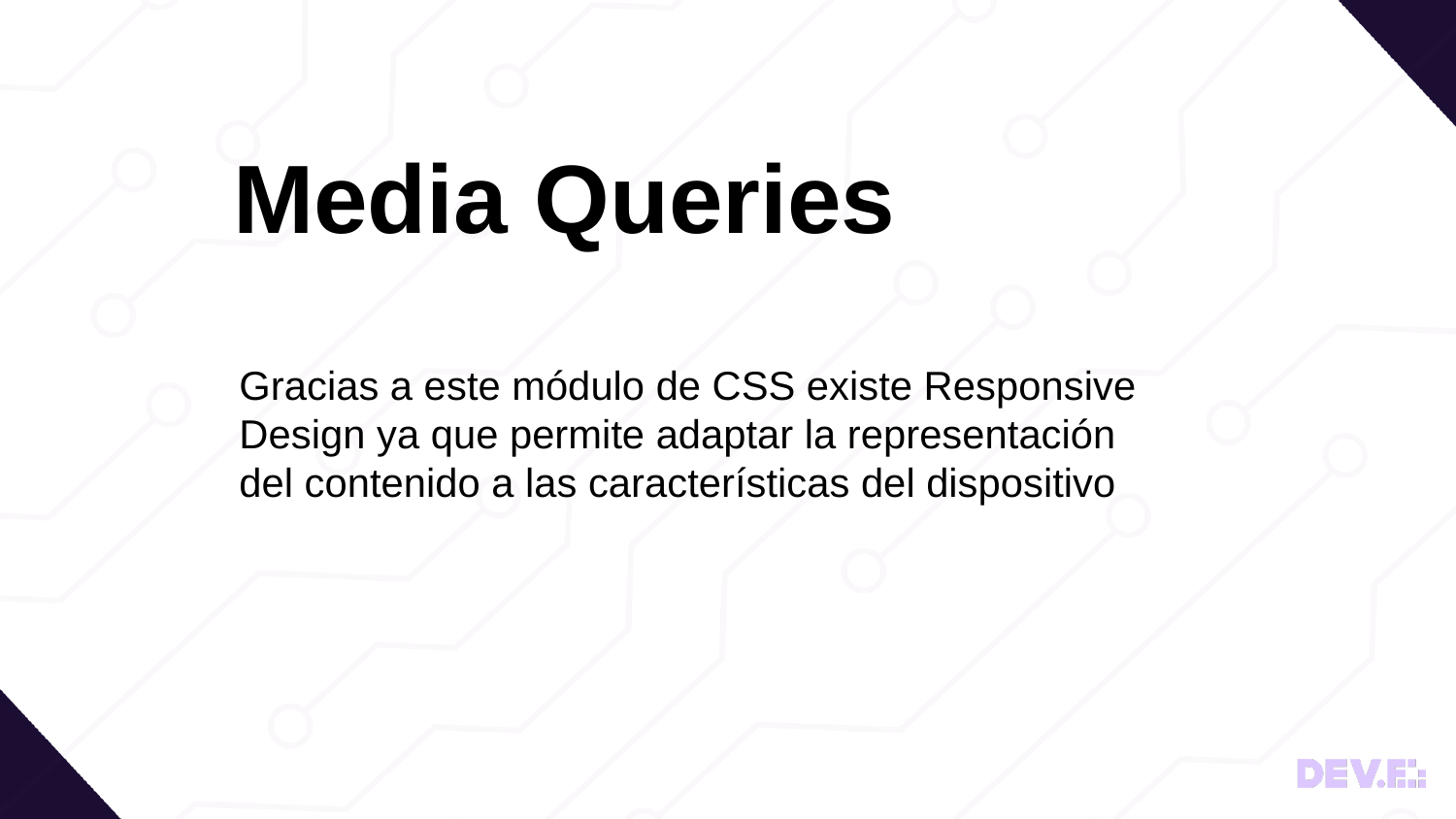

Media Queries
Gracias a este módulo de CSS existe Responsive Design ya que permite adaptar la representación del contenido a las características del dispositivo